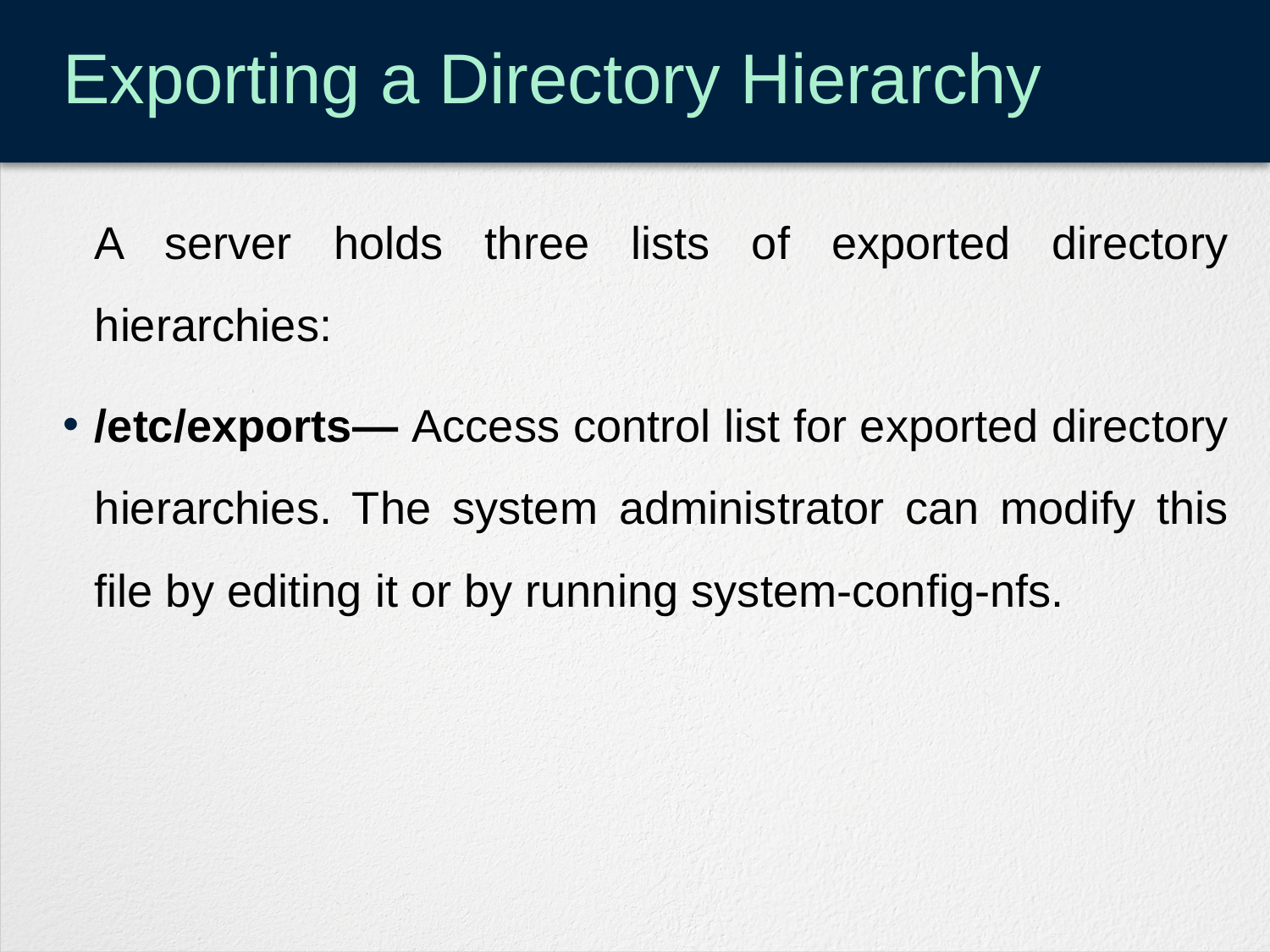

# Exporting a Directory Hierarchy
	A server holds three lists of exported directory hierarchies:
/etc/exports— Access control list for exported directory hierarchies. The system administrator can modify this file by editing it or by running system-config-nfs.